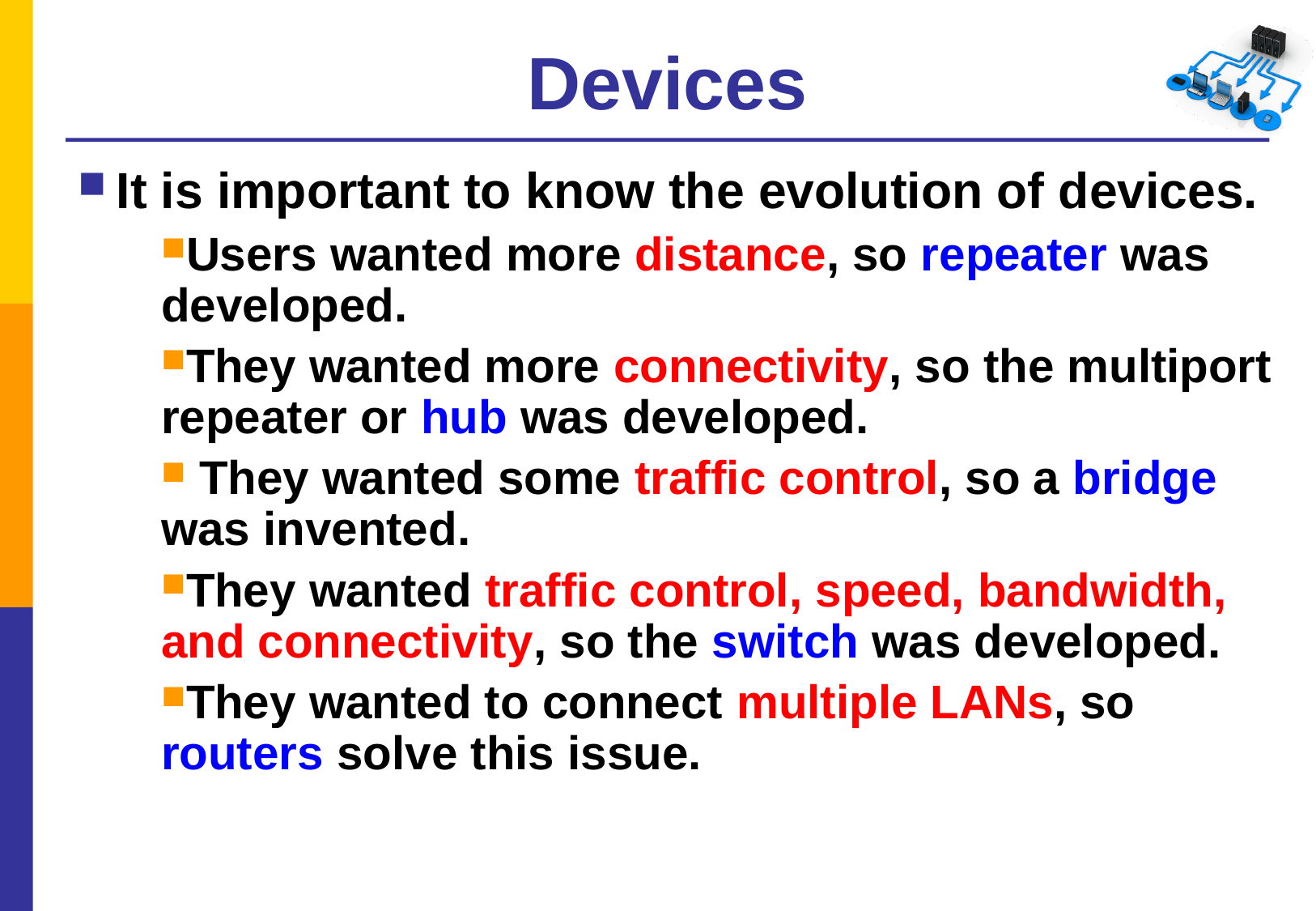

# Devices
It is important to know the evolution of devices.
Users wanted more distance, so repeater was developed.
They wanted more connectivity, so the multiport repeater or hub was developed.
 They wanted some traffic control, so a bridge was invented.
They wanted traffic control, speed, bandwidth, and connectivity, so the switch was developed.
They wanted to connect multiple LANs, so routers solve this issue.